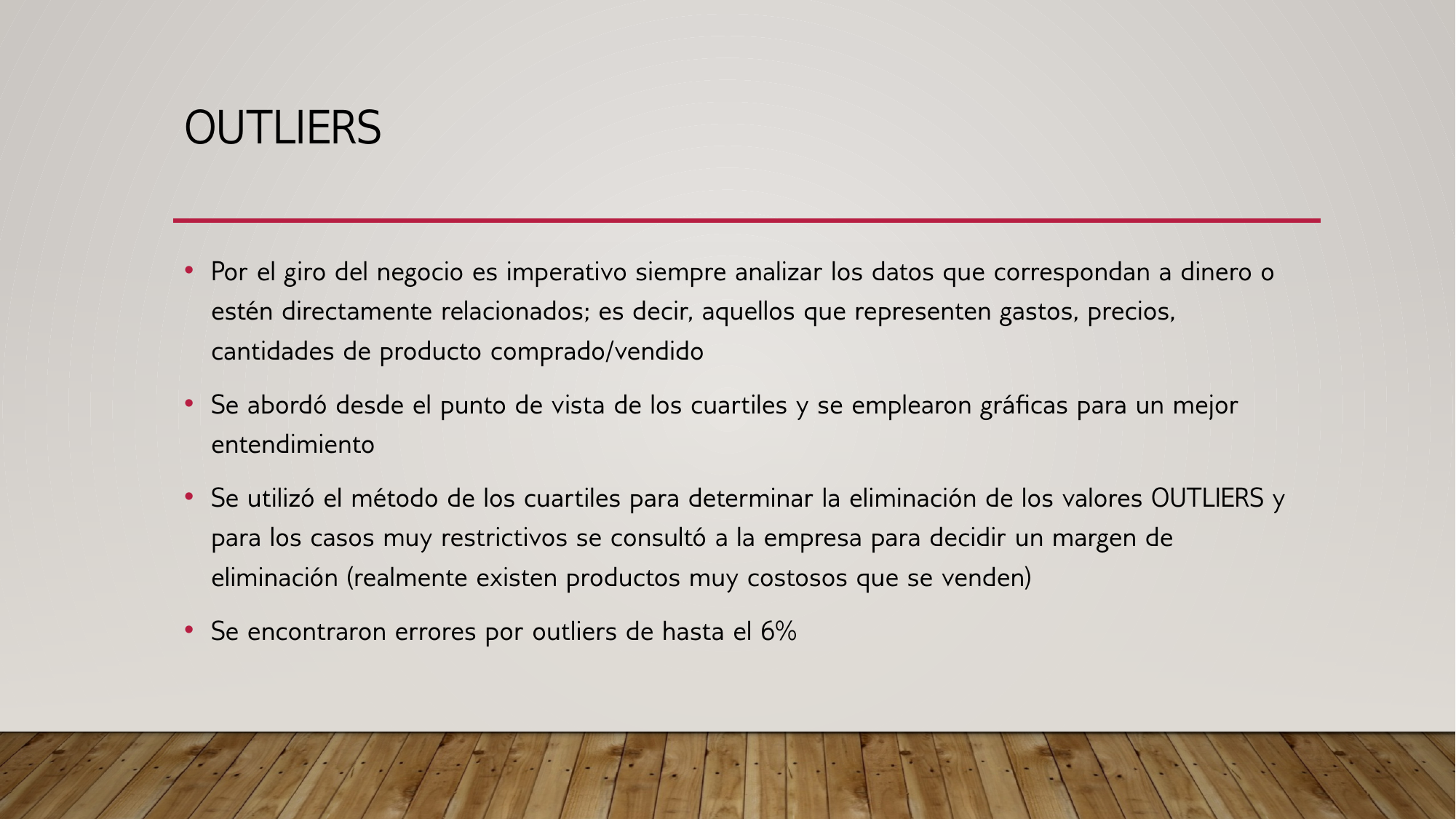

# outliers
Por el giro del negocio es imperativo siempre analizar los datos que correspondan a dinero o estén directamente relacionados; es decir, aquellos que representen gastos, precios, cantidades de producto comprado/vendido
Se abordó desde el punto de vista de los cuartiles y se emplearon gráficas para un mejor entendimiento
Se utilizó el método de los cuartiles para determinar la eliminación de los valores OUTLIERS y para los casos muy restrictivos se consultó a la empresa para decidir un margen de eliminación (realmente existen productos muy costosos que se venden)
Se encontraron errores por outliers de hasta el 6%